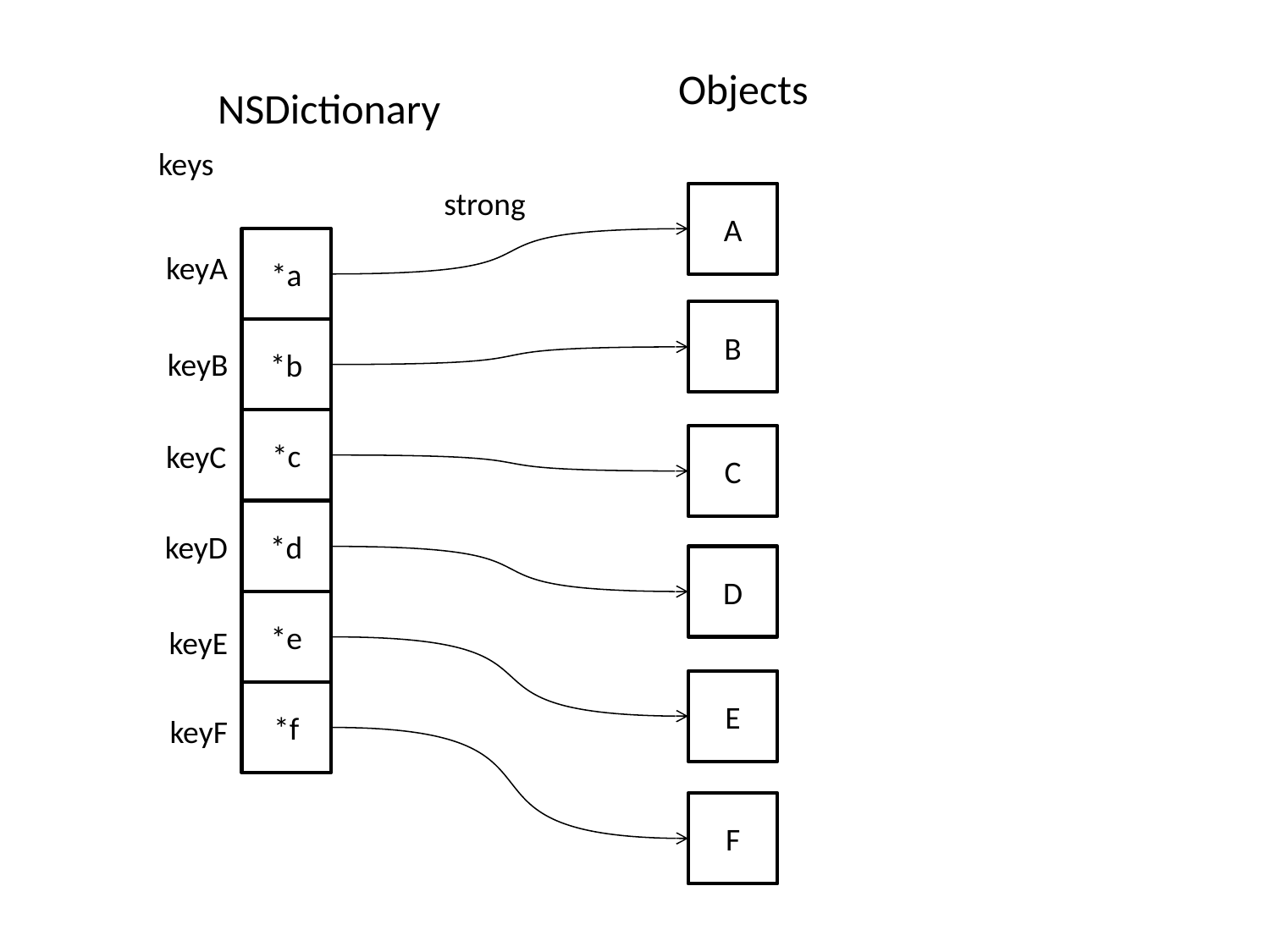

Objects
NSDictionary
keys
strong
A
*a
keyA
B
*b
keyB
*c
C
keyC
*d
keyD
D
*e
keyE
E
*f
keyF
F